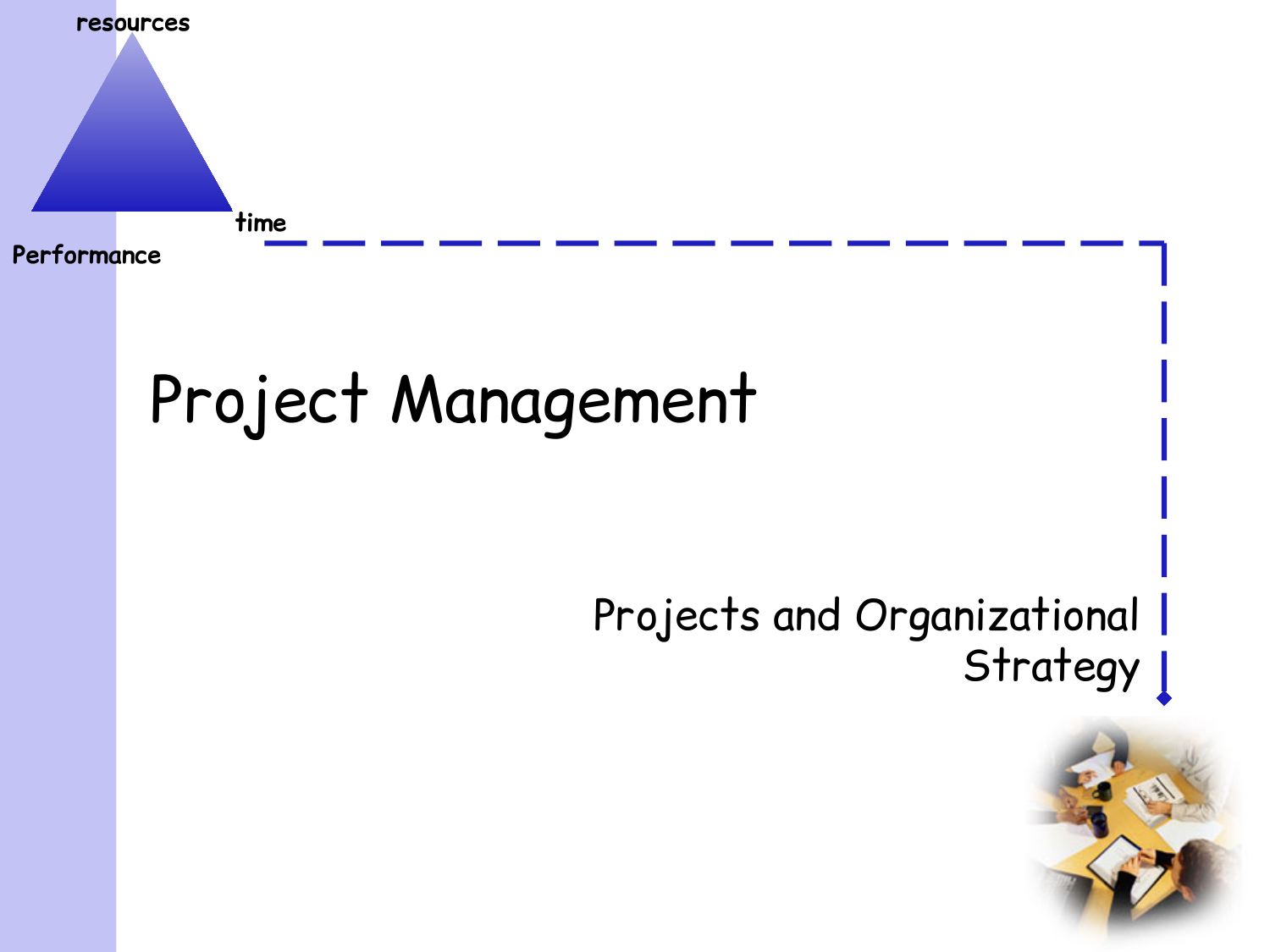

# Project Management
Projects and Organizational Strategy